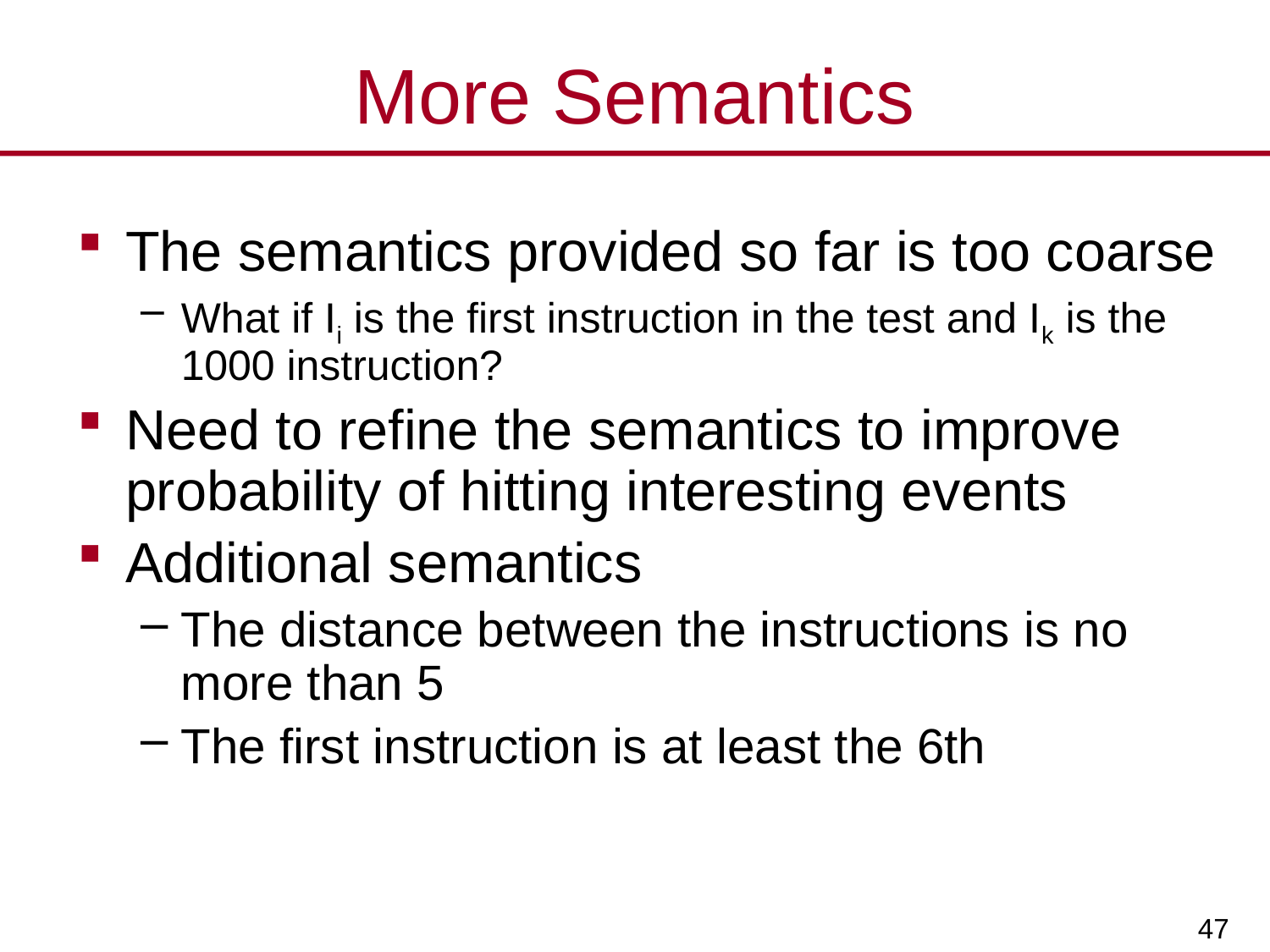

# More Semantics
The semantics provided so far is too coarse
What if Ii is the first instruction in the test and Ik is the 1000 instruction?
Need to refine the semantics to improve probability of hitting interesting events
Additional semantics
The distance between the instructions is no more than 5
The first instruction is at least the 6th